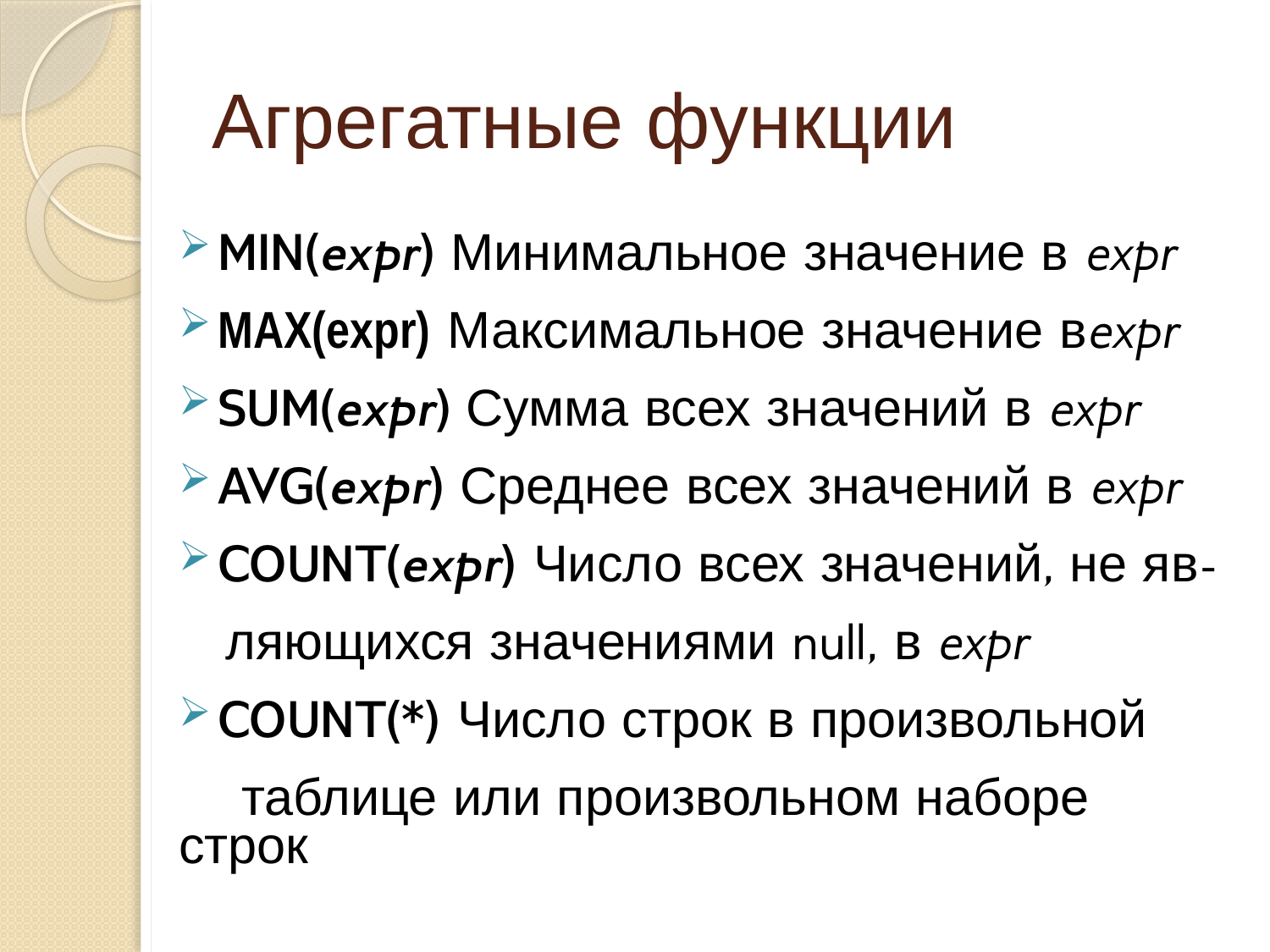

# Агрегатные функции
MIN(expr) Минимальное значение в expr
MAX(expr) Максимальное значение вexpr
SUM(expr) Сумма всех значений в expr
AVG(expr) Среднее всех значений в expr
COUNT(expr) Число всех значений, не яв-
   ляющихся значениями null, в expr
COUNT(*) Число строк в произвольной
    таблице или произвольном наборе строк